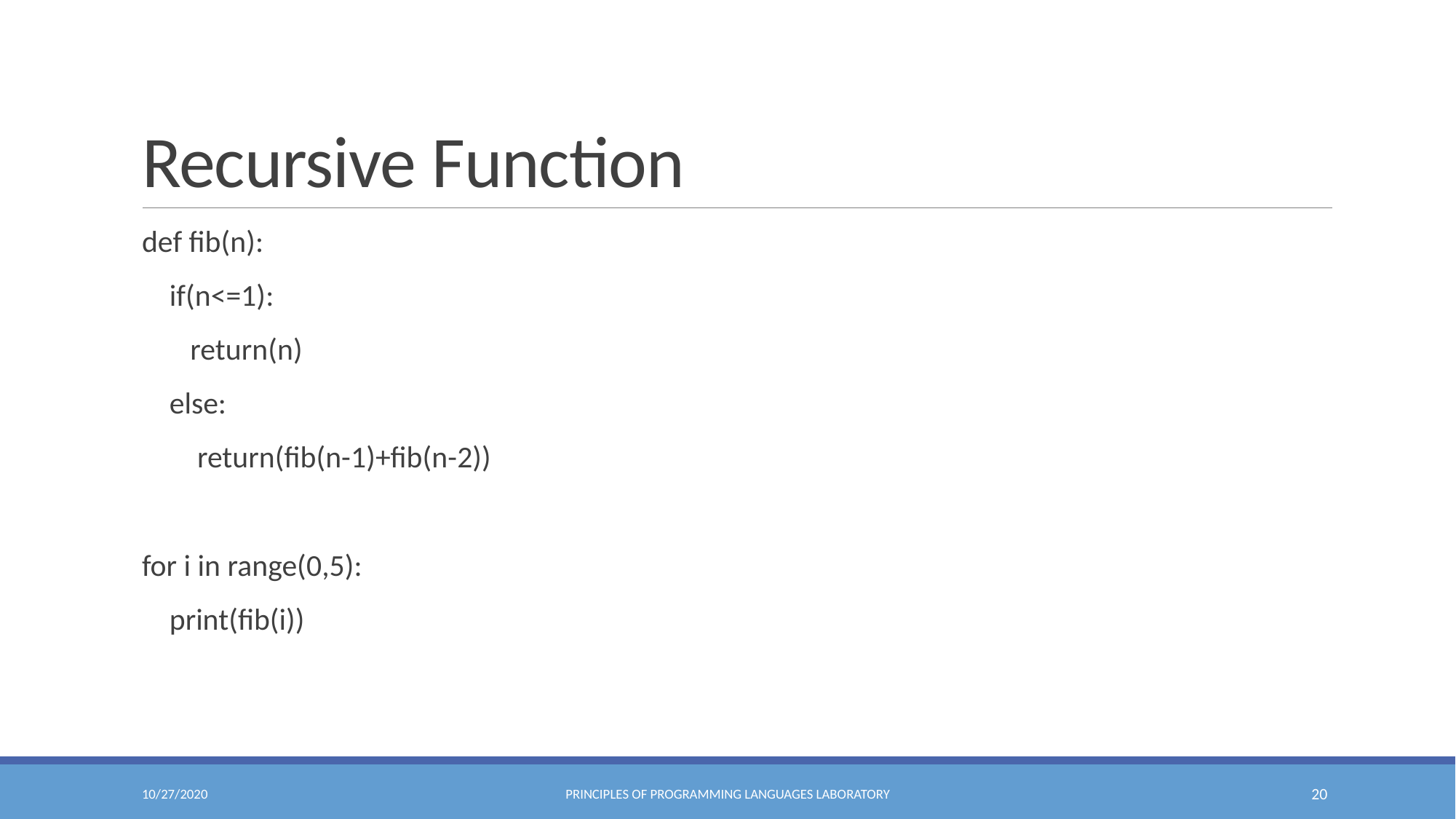

# Recursive Function
def fib(n):
    if(n<=1):
       return(n)
    else:
        return(fib(n-1)+fib(n-2))

for i in range(0,5):
    print(fib(i))
10/27/2020
PRINCIPLES OF PROGRAMMING LANGUAGES LABORATORY
20